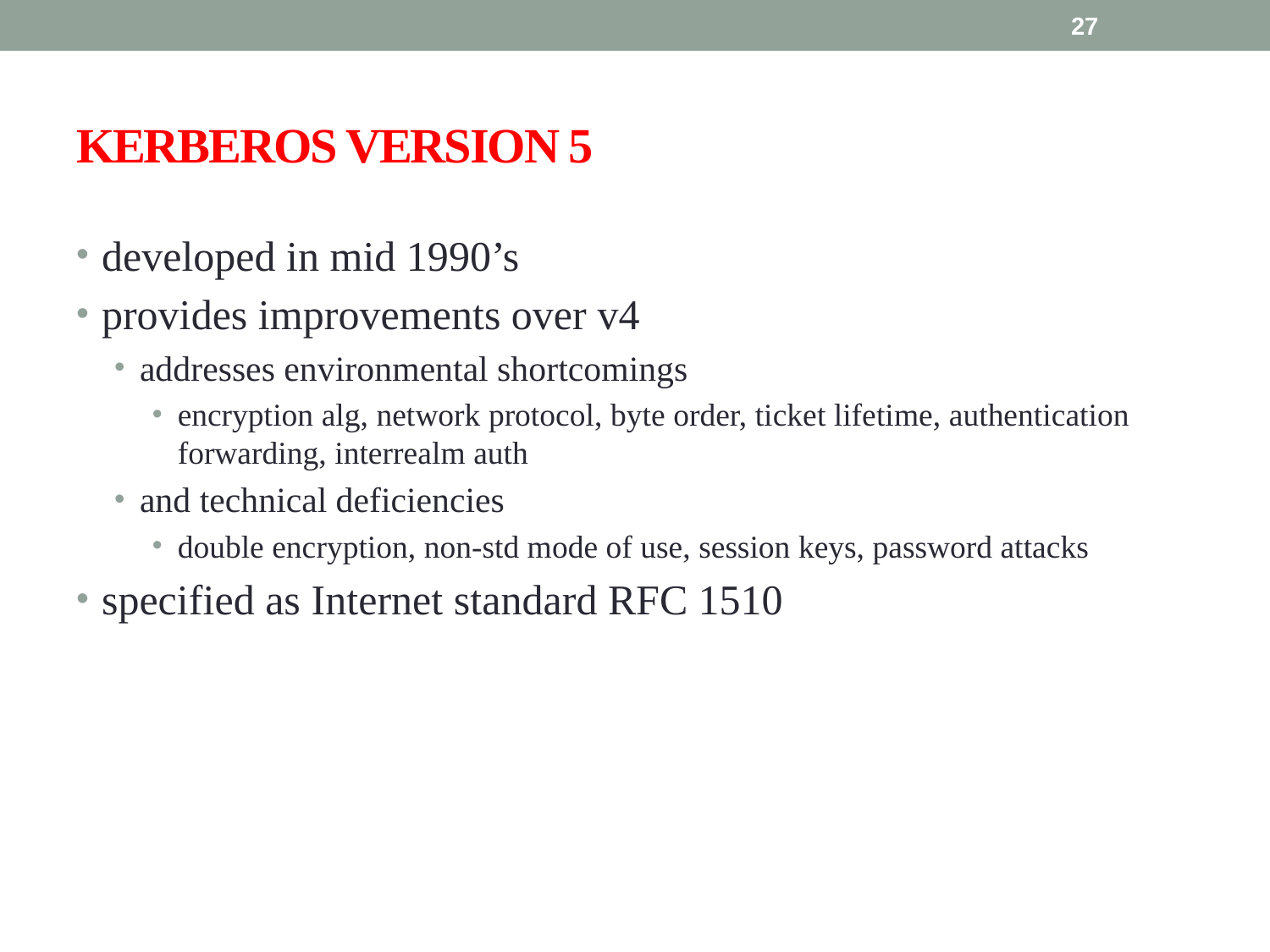

27
# KERBEROS VERSION 5
developed in mid 1990’s
provides improvements over v4
addresses environmental shortcomings
encryption alg, network protocol, byte order, ticket lifetime, authentication forwarding, interrealm auth
and technical deficiencies
double encryption, non-std mode of use, session keys, password attacks
specified as Internet standard RFC 1510